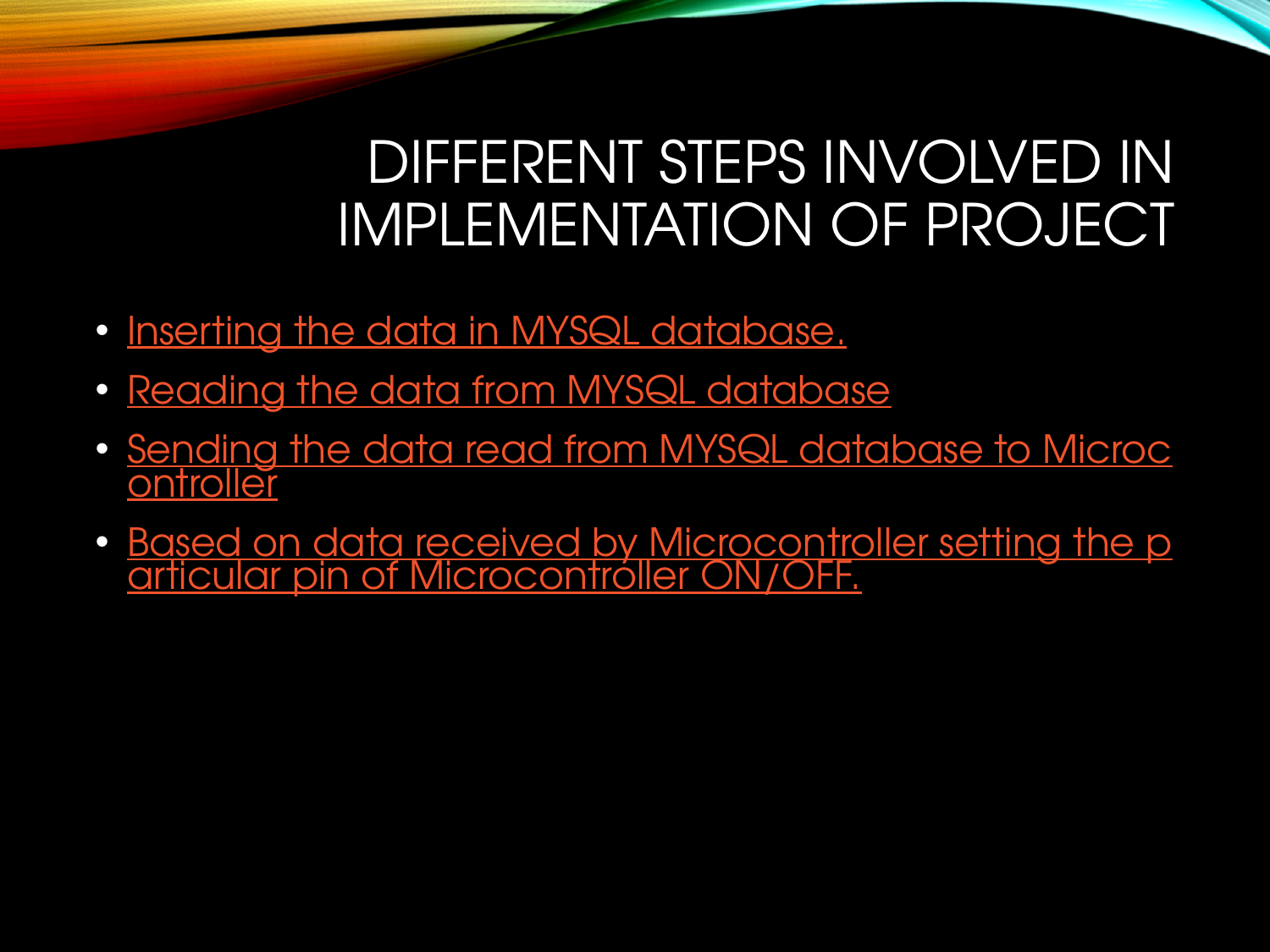

# Different Steps Involved in Implementation of Project
Inserting the data in MYSQL database.
Reading the data from MYSQL database
Sending the data read from MYSQL database to Microcontroller
Based on data received by Microcontroller setting the particular pin of Microcontroller ON/OFF.